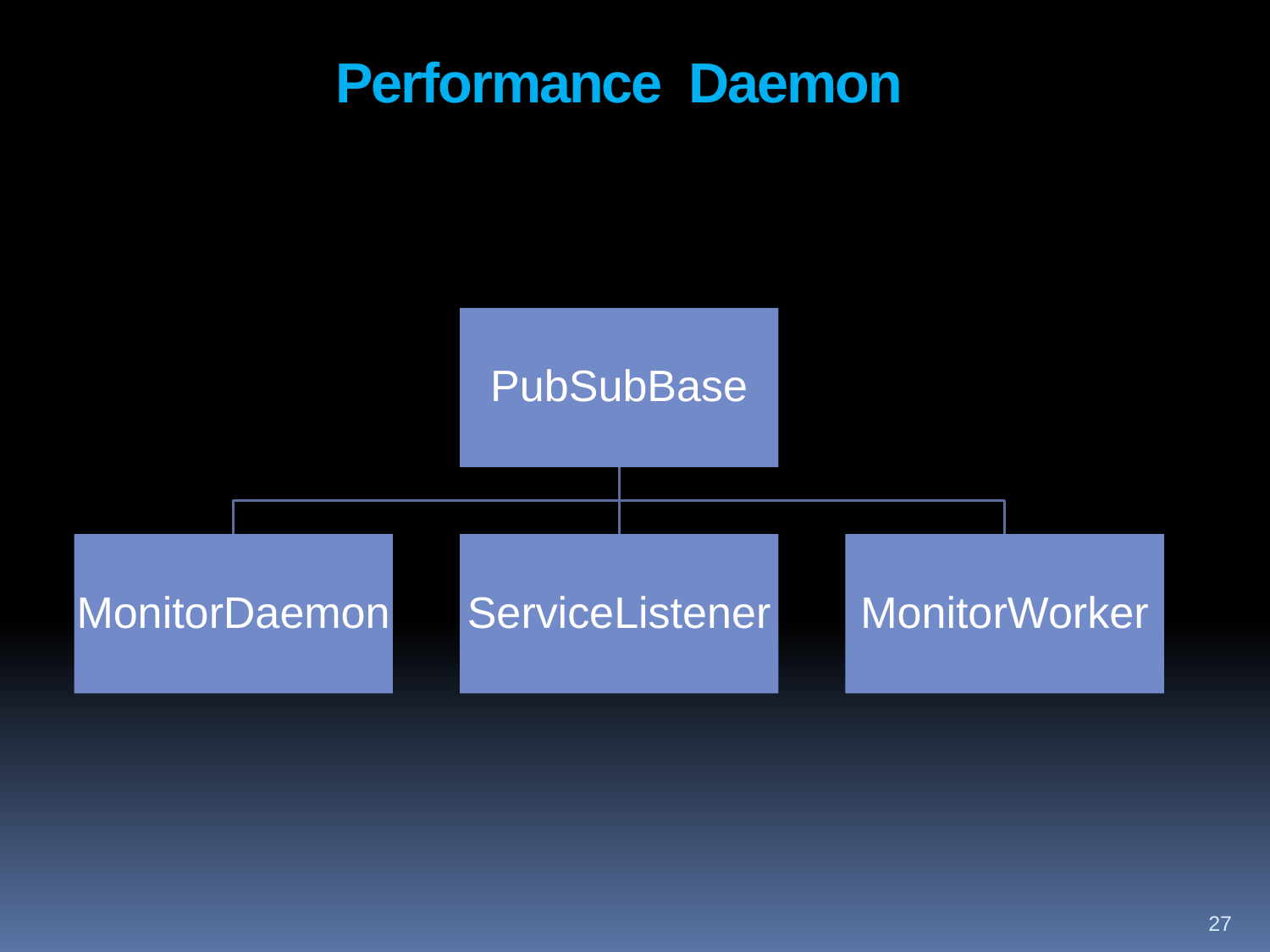

Performance  Daemon
PubSubBase
MonitorDaemon
ServiceListener
MonitorWorker
27